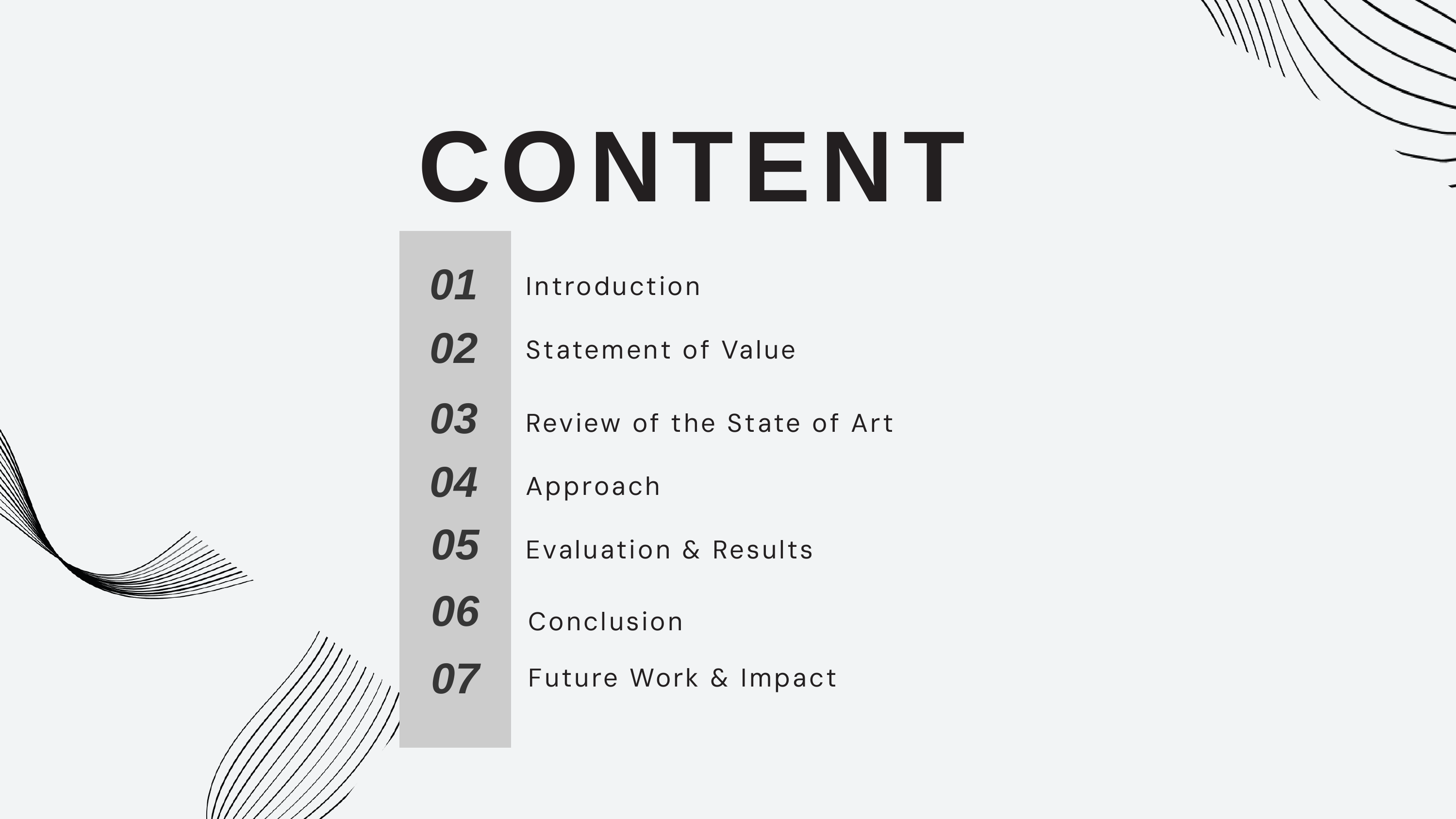

CONTENT

01
Introduction
02
Statement of Value
03
Review of the State of Art

04
Approach
05
Evaluation & Results
06
Conclusion
07
Future Work & Impact